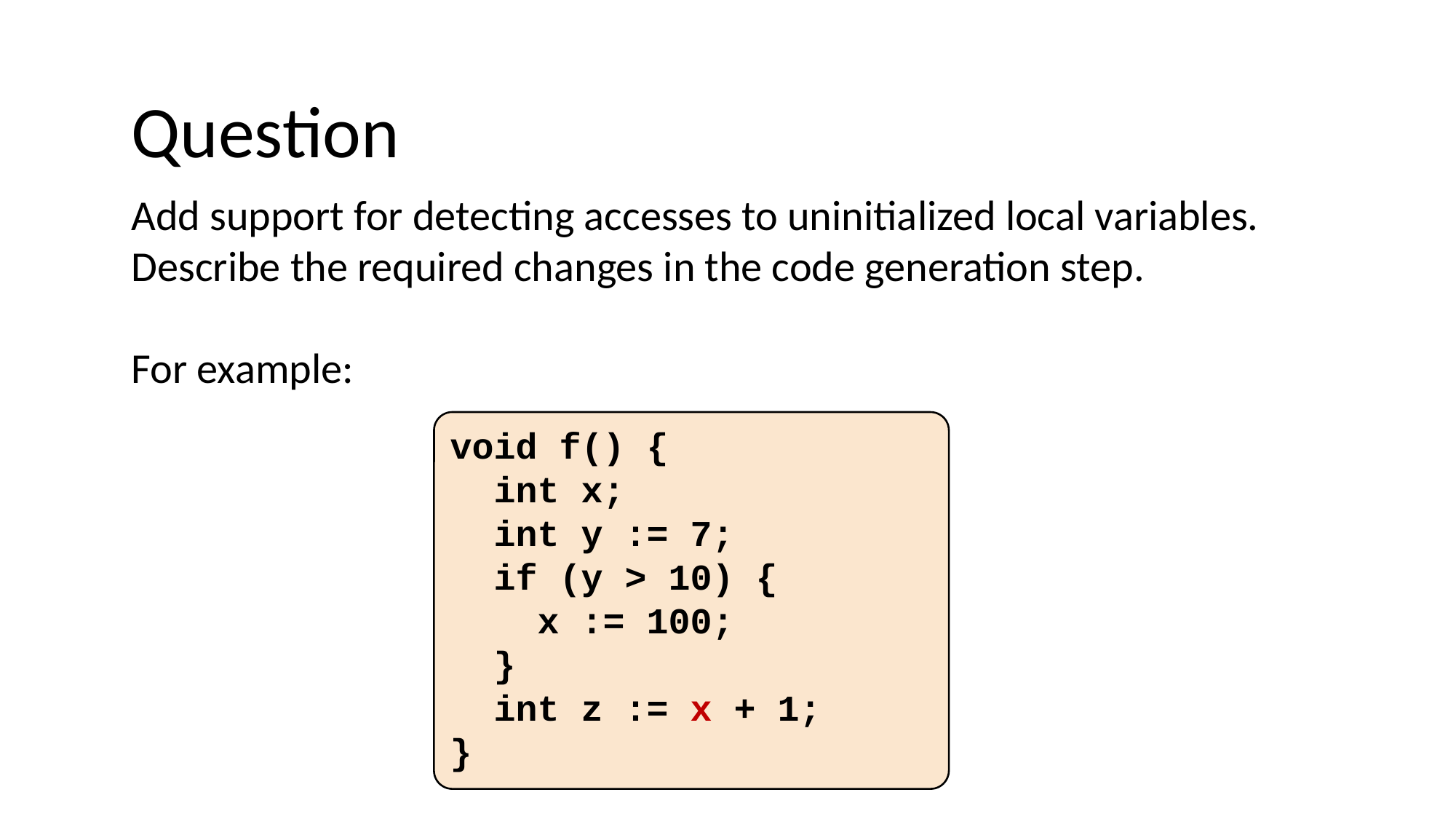

Question
Add support for detecting accesses to uninitialized local variables.
Describe the required changes in the code generation step.

For example:
void f() {
  int x;
  int y := 7;
  if (y > 10) {
    x := 100;
  }
  int z := x + 1;
}